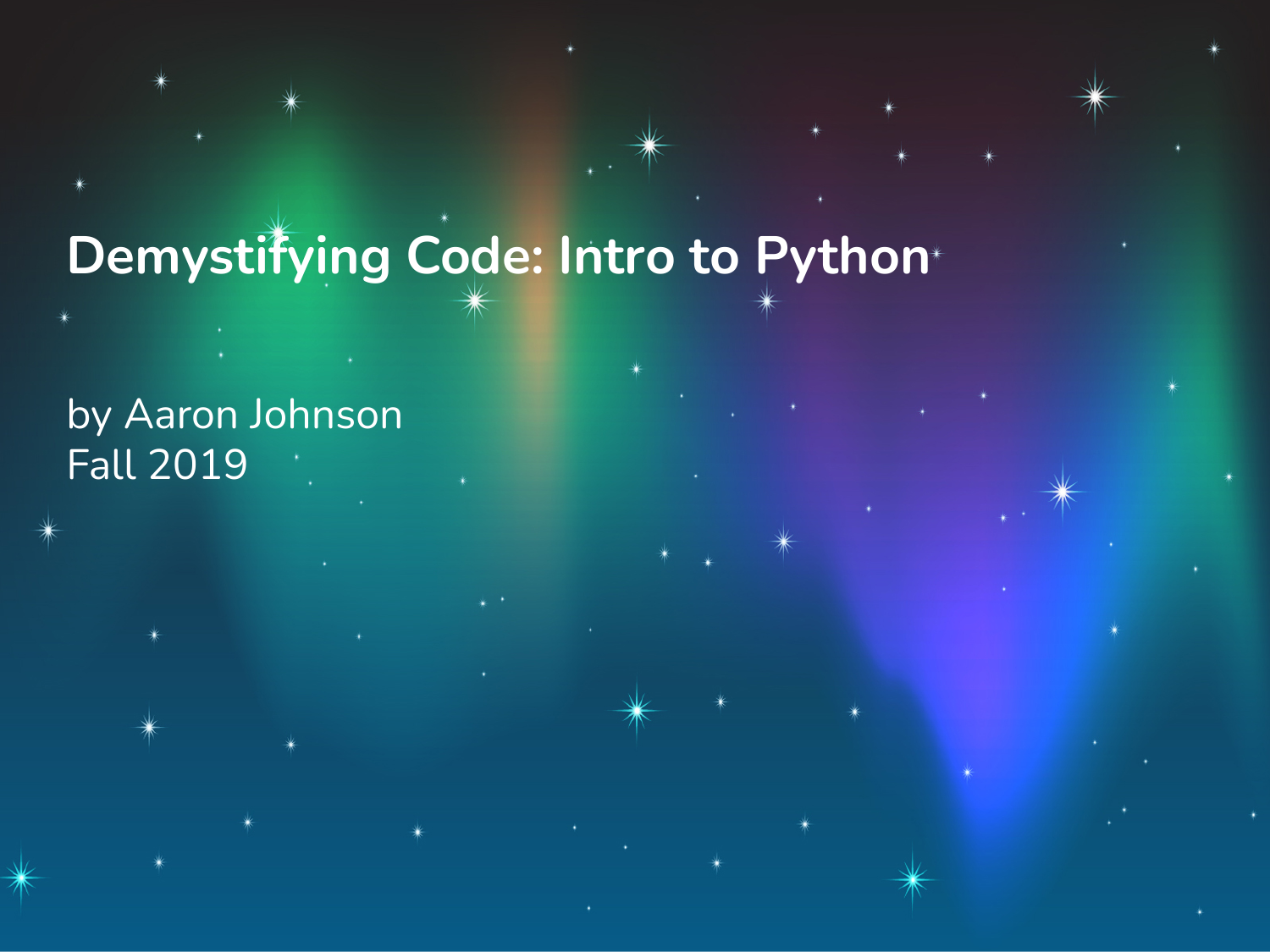

Demystifying Code: Intro to Python

by Aaron Johnson
Fall 2019